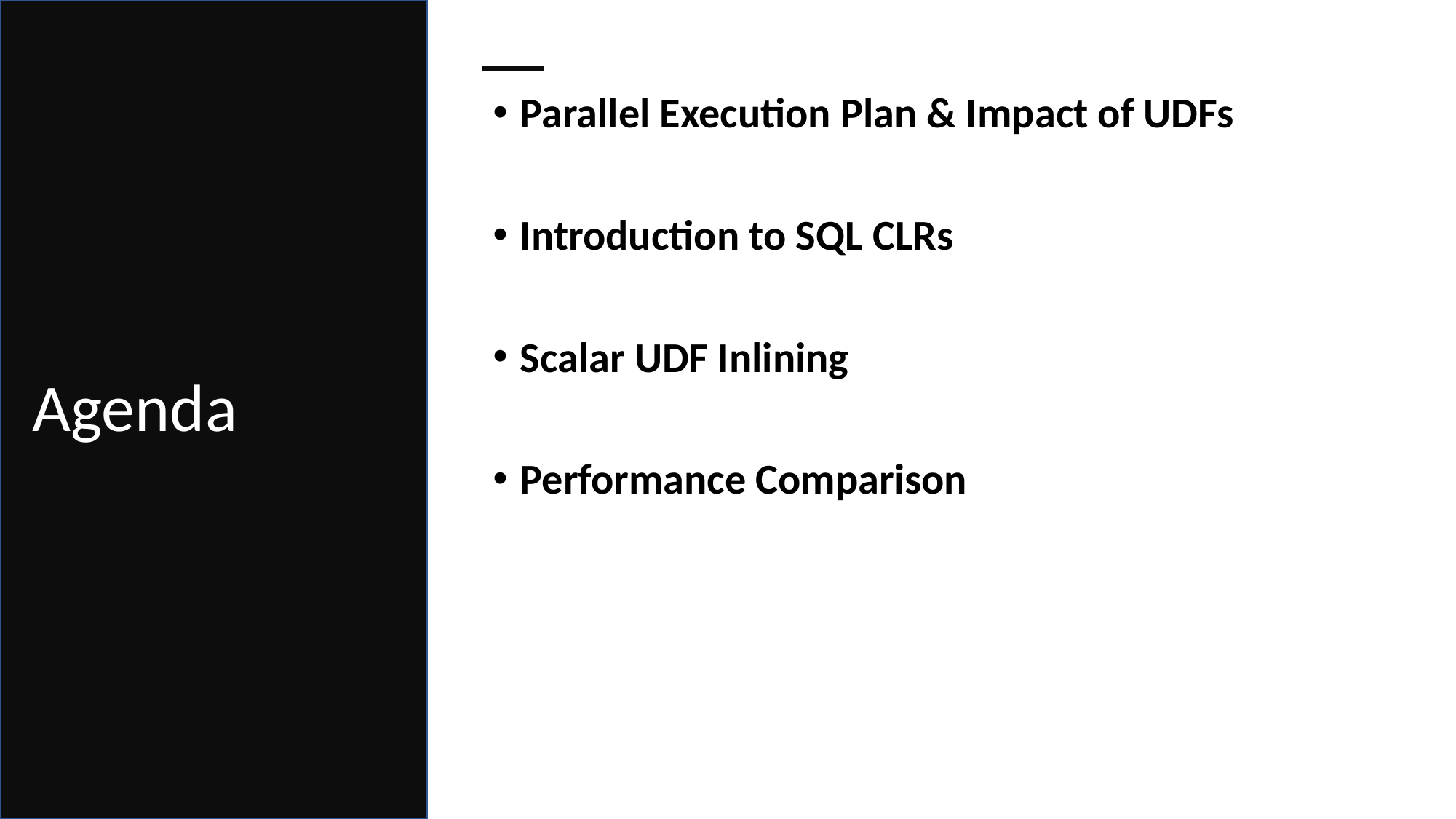

# Agenda
Parallel Execution Plan & Impact of UDFs

Introduction to SQL CLRs

Scalar UDF Inlining

Performance Comparison